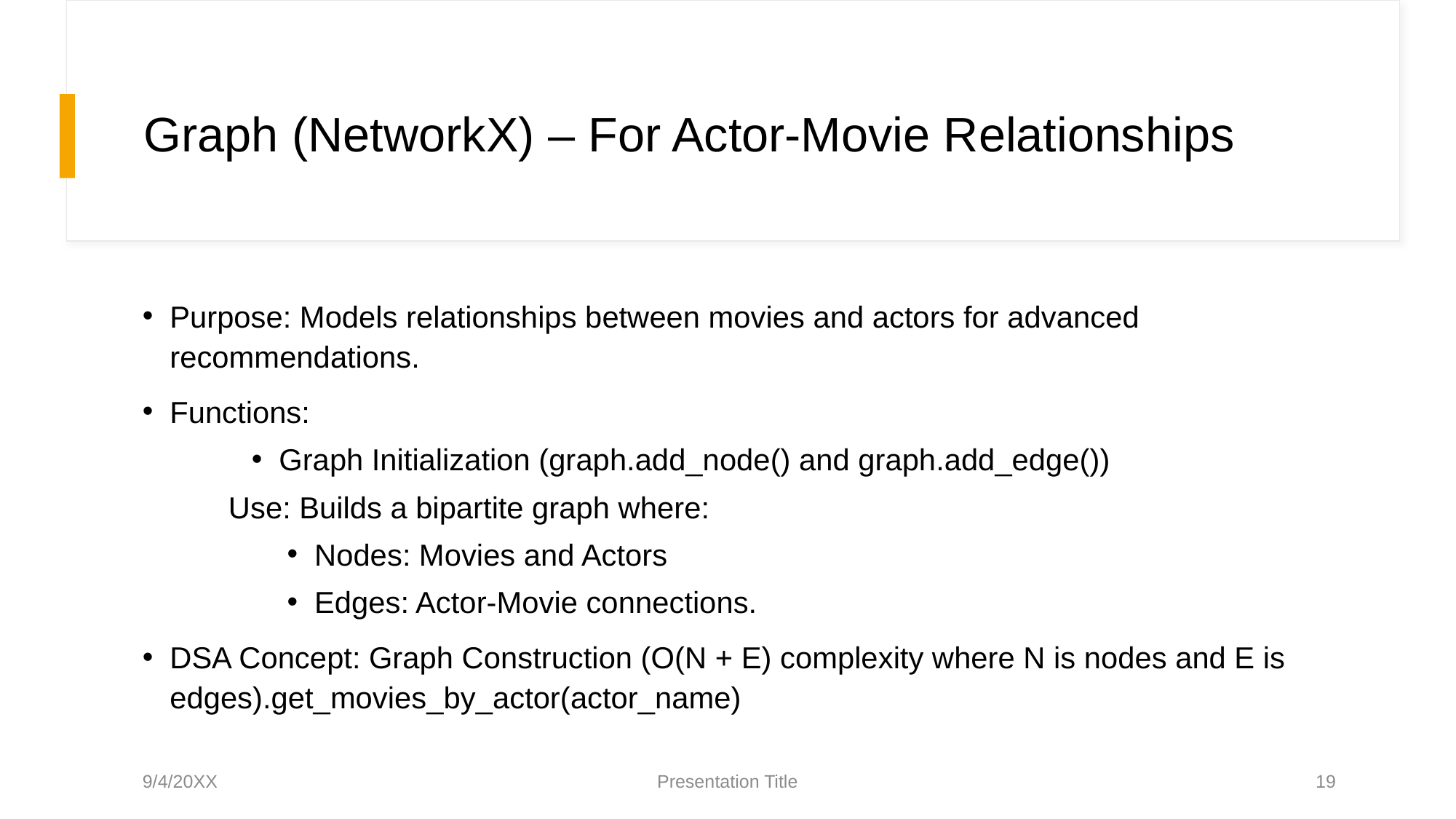

# Graph (NetworkX) – For Actor-Movie Relationships
Purpose: Models relationships between movies and actors for advanced recommendations.
Functions:
Graph Initialization (graph.add_node() and graph.add_edge())
Use: Builds a bipartite graph where:
Nodes: Movies and Actors
Edges: Actor-Movie connections.
DSA Concept: Graph Construction (O(N + E) complexity where N is nodes and E is edges).get_movies_by_actor(actor_name)

9/4/20XX
Presentation Title
19